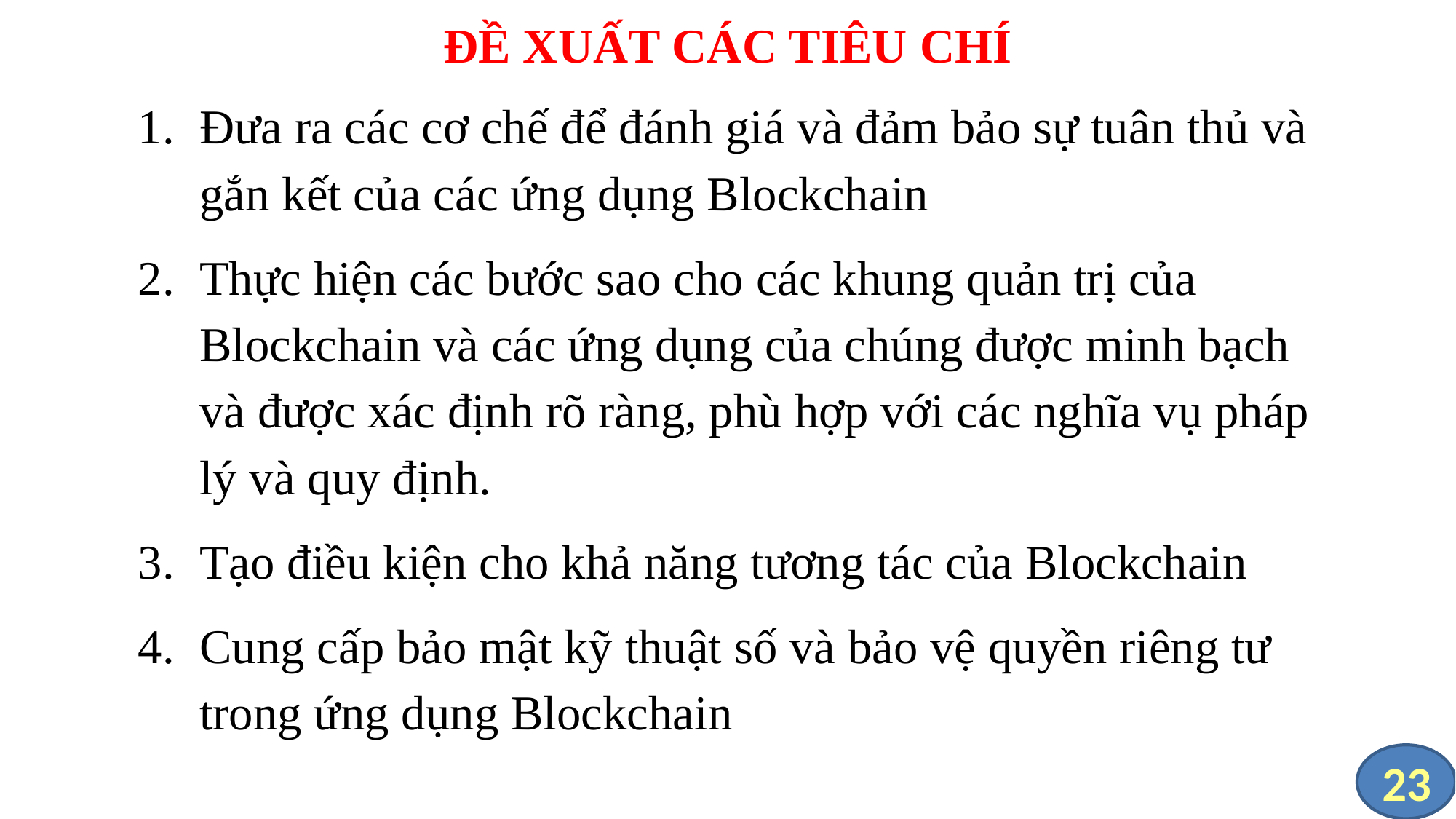

ĐỀ XUẤT CÁC TIÊU CHÍ
Đưa ra các cơ chế để đánh giá và đảm bảo sự tuân thủ và gắn kết của các ứng dụng Blockchain
Thực hiện các bước sao cho các khung quản trị của Blockchain và các ứng dụng của chúng được minh bạch và được xác định rõ ràng, phù hợp với các nghĩa vụ pháp lý và quy định.
Tạo điều kiện cho khả năng tương tác của Blockchain
Cung cấp bảo mật kỹ thuật số và bảo vệ quyền riêng tư trong ứng dụng Blockchain
23